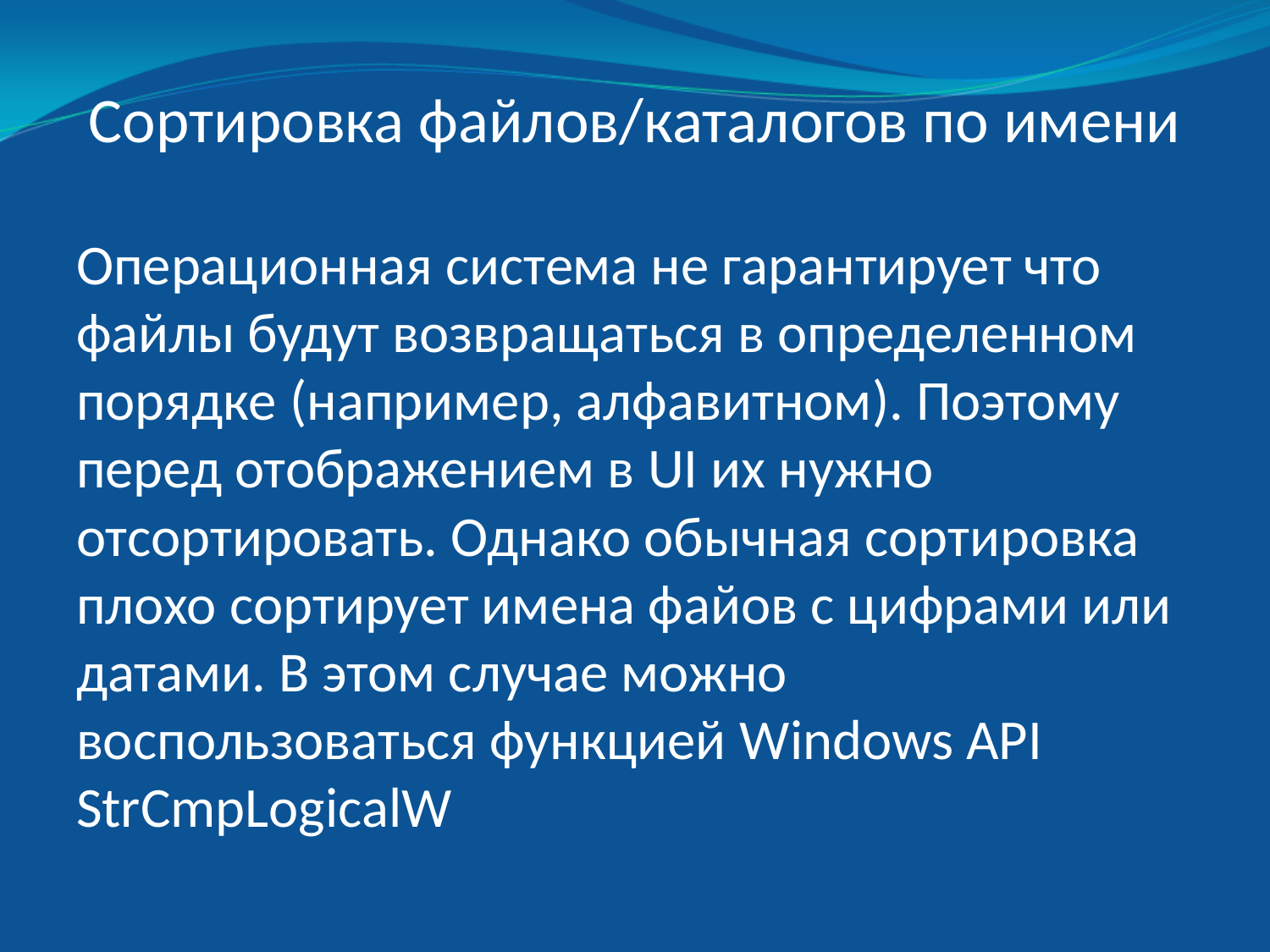

# Сортировка файлов/каталогов по имени
Операционная система не гарантирует что файлы будут возвращаться в определенном порядке (например, алфавитном). Поэтому перед отображением в UI их нужно отсортировать. Однако обычная сортировка плохо сортирует имена файов с цифрами или датами. В этом случае можно воспользоваться функцией Windows API StrCmpLogicalW